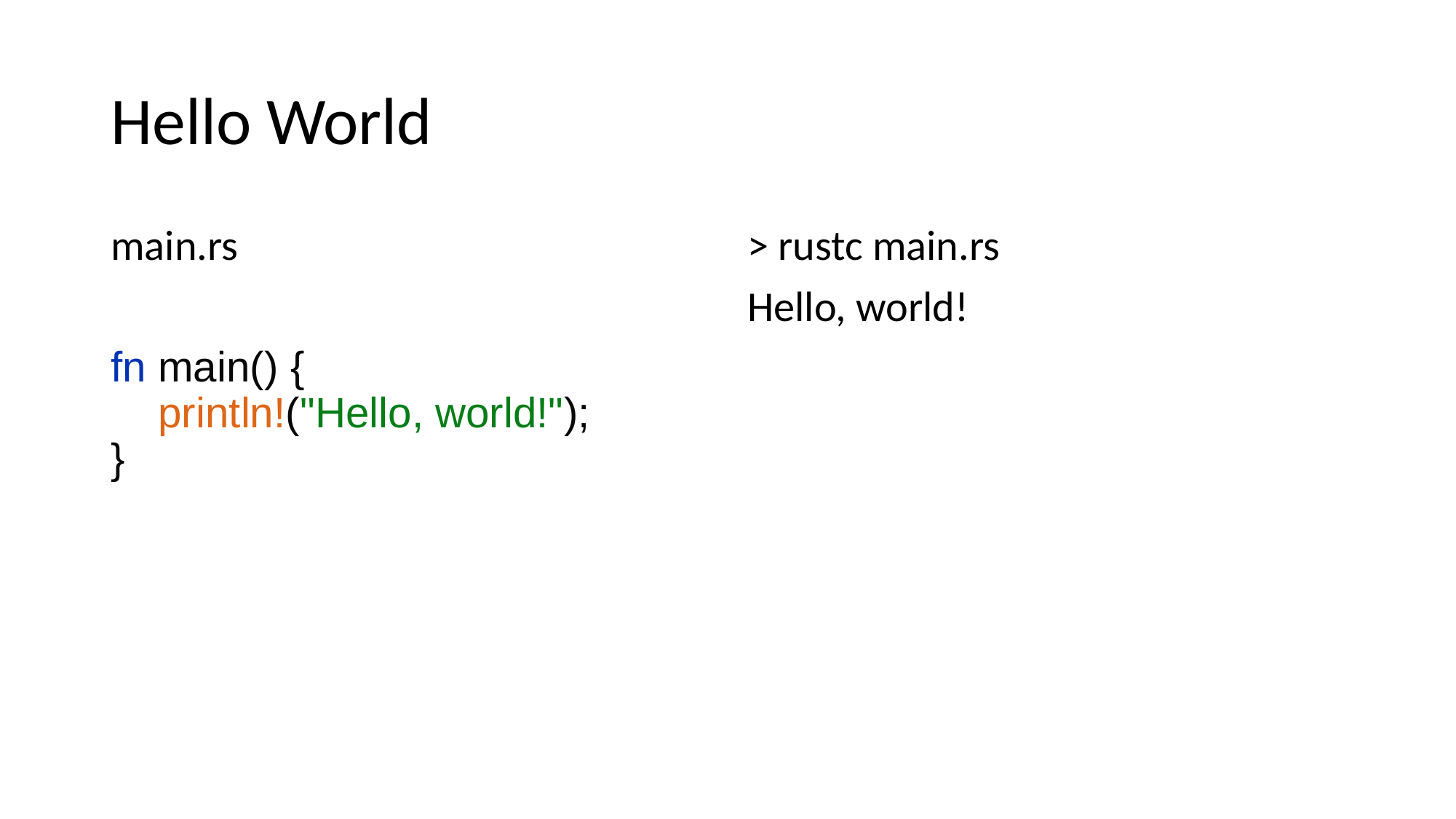

# Hello World
main.rs

fn main() {
    println!("Hello, world!");
}

> rustc main.rs
Hello, world!